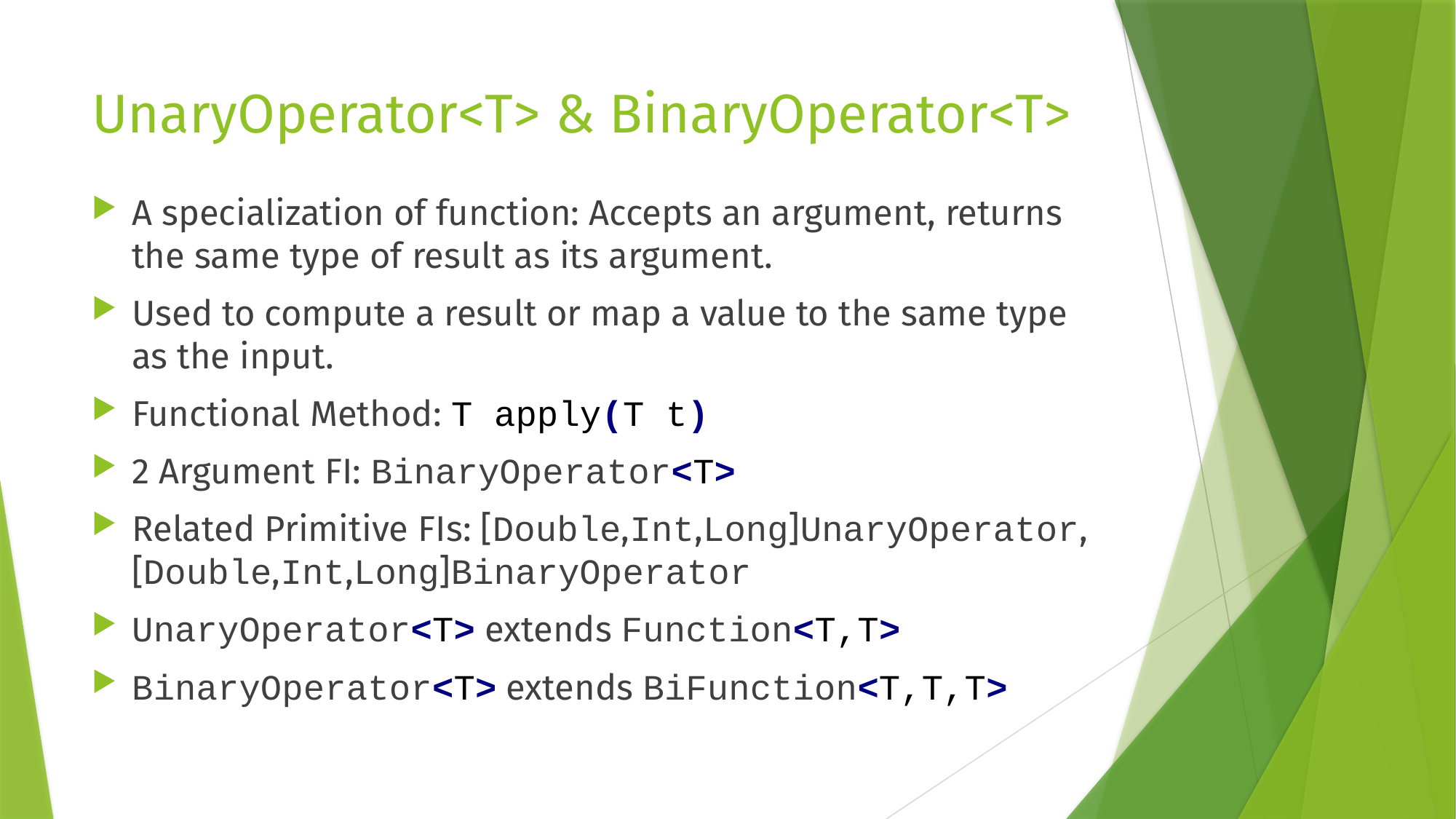

# UnaryOperator<T> & BinaryOperator<T>
A specialization of function: Accepts an argument, returns the same type of result as its argument.
Used to compute a result or map a value to the same type as the input.
Functional Method: T apply(T t)
2 Argument FI: BinaryOperator<T>
Related Primitive FIs: [Double,Int,Long]UnaryOperator, [Double,Int,Long]BinaryOperator
UnaryOperator<T> extends Function<T,T>
BinaryOperator<T> extends BiFunction<T,T,T>